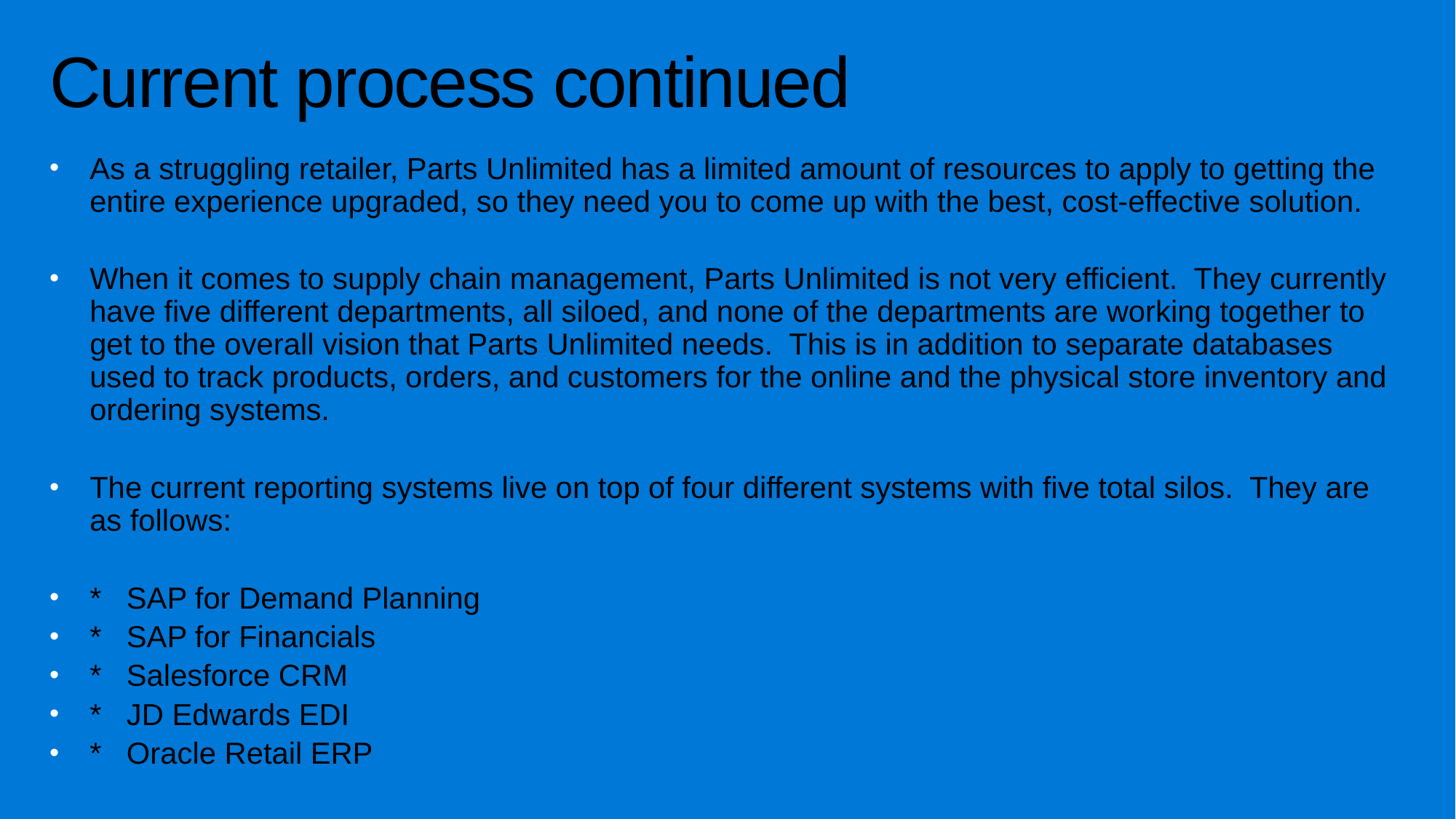

# Current process continued
As a struggling retailer, Parts Unlimited has a limited amount of resources to apply to getting the entire experience upgraded, so they need you to come up with the best, cost-effective solution.

When it comes to supply chain management, Parts Unlimited is not very efficient.  They currently have five different departments, all siloed, and none of the departments are working together to get to the overall vision that Parts Unlimited needs.  This is in addition to separate databases used to track products, orders, and customers for the online and the physical store inventory and ordering systems.

The current reporting systems live on top of four different systems with five total silos.  They are as follows:

*   SAP for Demand Planning
*   SAP for Financials
*   Salesforce CRM
*   JD Edwards EDI
*   Oracle Retail ERP